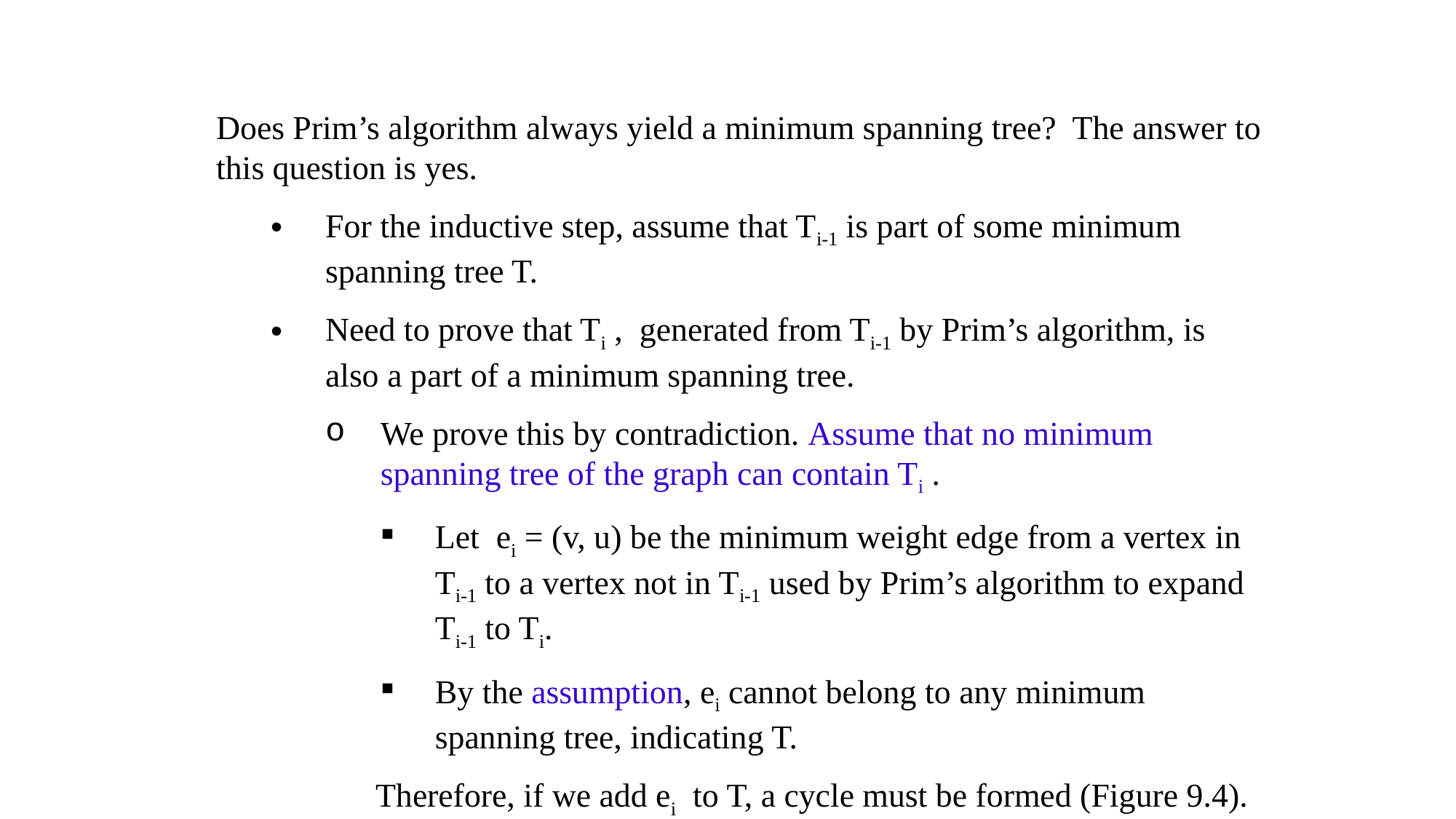

Does Prim’s algorithm always yield a minimum spanning tree?  The answer to this question is yes.
For the inductive step, assume that Ti-1 is part of some minimum spanning tree T.
Need to prove that Ti ,  generated from Ti-1 by Prim’s algorithm, is also a part of a minimum spanning tree.
We prove this by contradiction. Assume that no minimum spanning tree of the graph can contain Ti .
Let  ei = (v, u) be the minimum weight edge from a vertex in Ti-1 to a vertex not in Ti-1 used by Prim’s algorithm to expand Ti-1 to Ti.
By the assumption, ei cannot belong to any minimum spanning tree, indicating T.
	      Therefore, if we add ei  to T, a cycle must be formed (Figure 9.4).